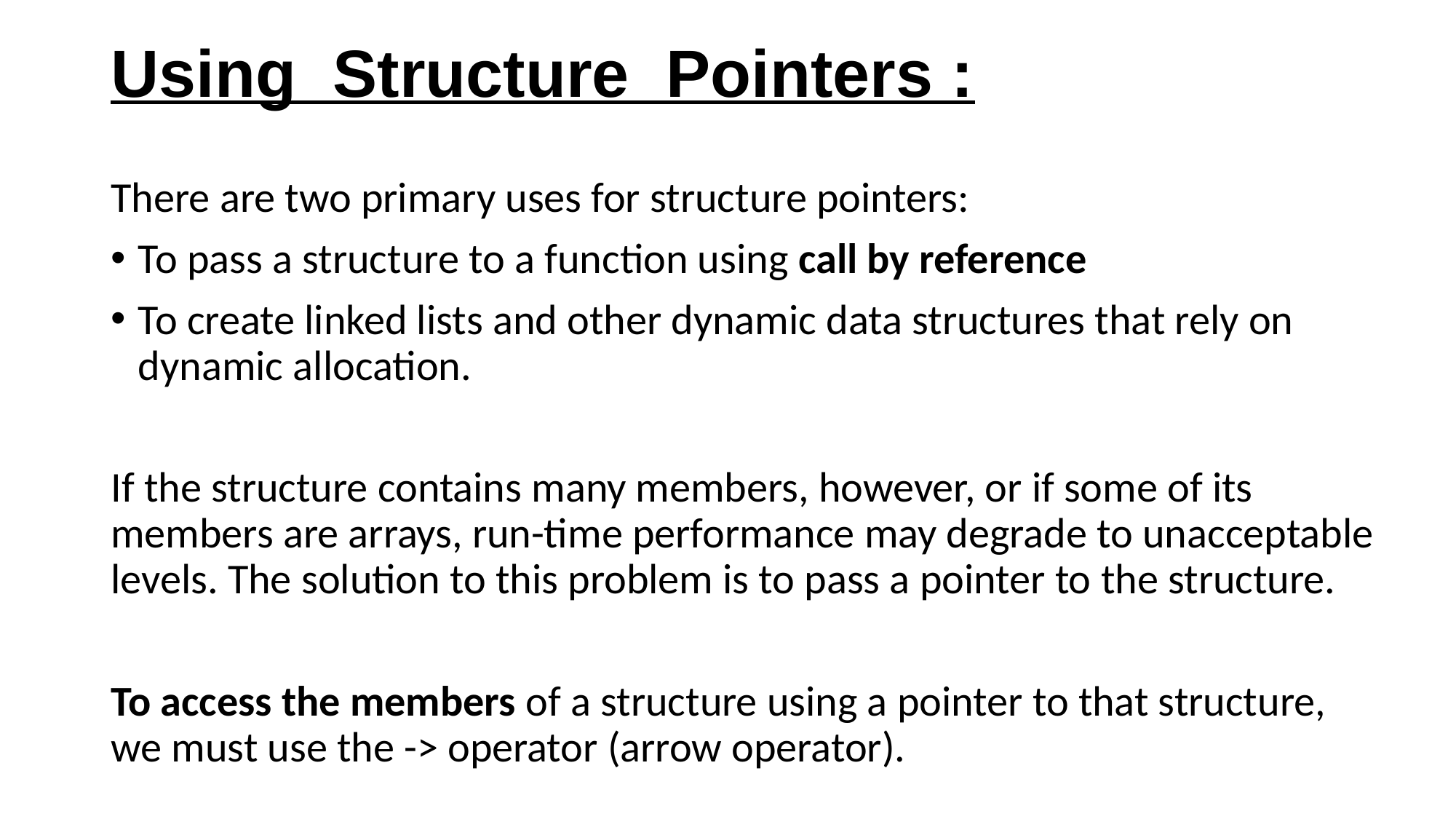

# Using  Structure  Pointers :
There are two primary uses for structure pointers:
To pass a structure to a function using call by reference
To create linked lists and other dynamic data structures that rely on dynamic allocation.

If the structure contains many members, however, or if some of its members are arrays, run-time performance may degrade to unacceptable levels. The solution to this problem is to pass a pointer to the structure.

To access the members of a structure using a pointer to that structure, we must use the -> operator (arrow operator).